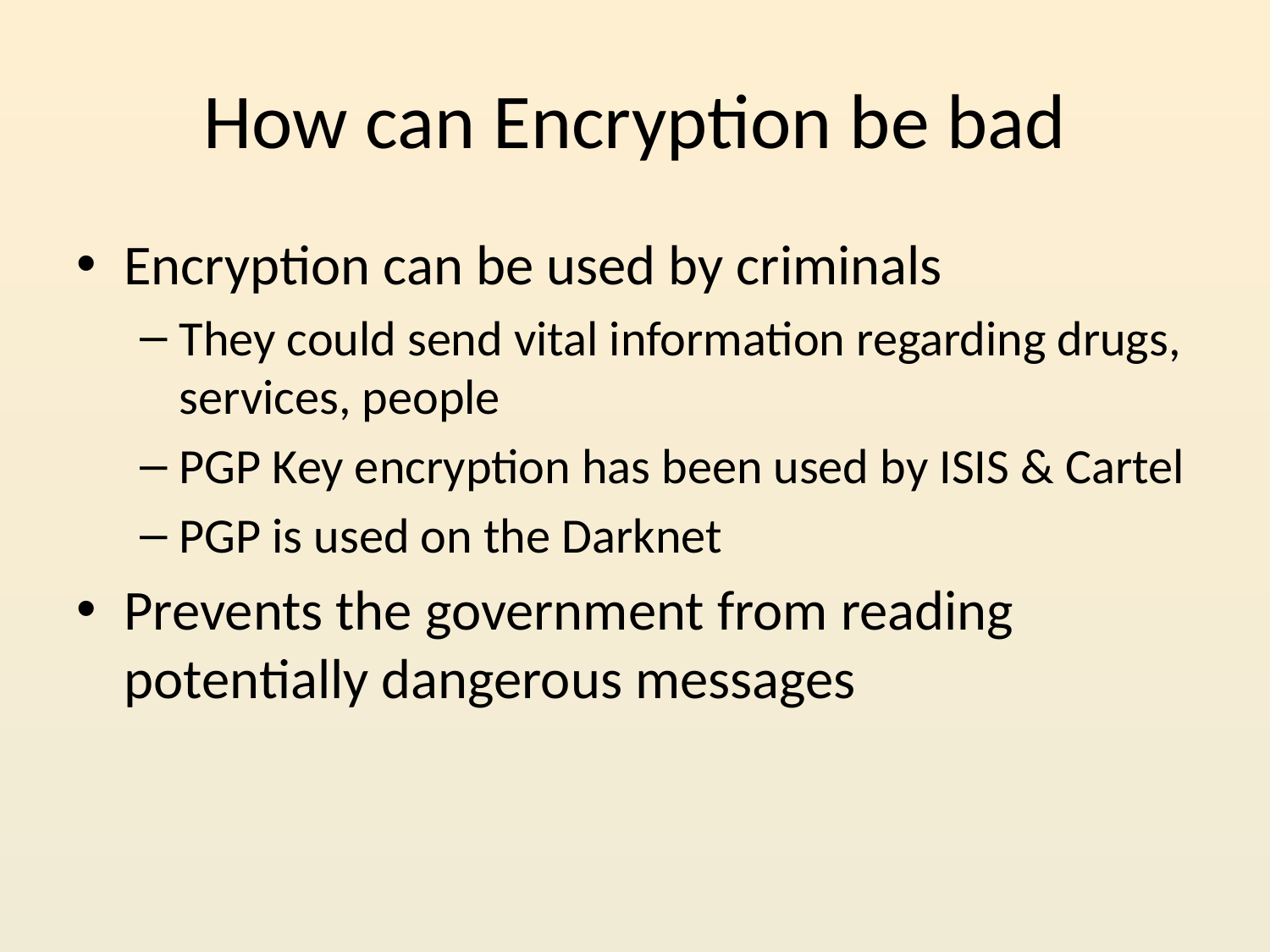

# How can Encryption be bad
Encryption can be used by criminals
They could send vital information regarding drugs, services, people
PGP Key encryption has been used by ISIS & Cartel
PGP is used on the Darknet
Prevents the government from reading potentially dangerous messages